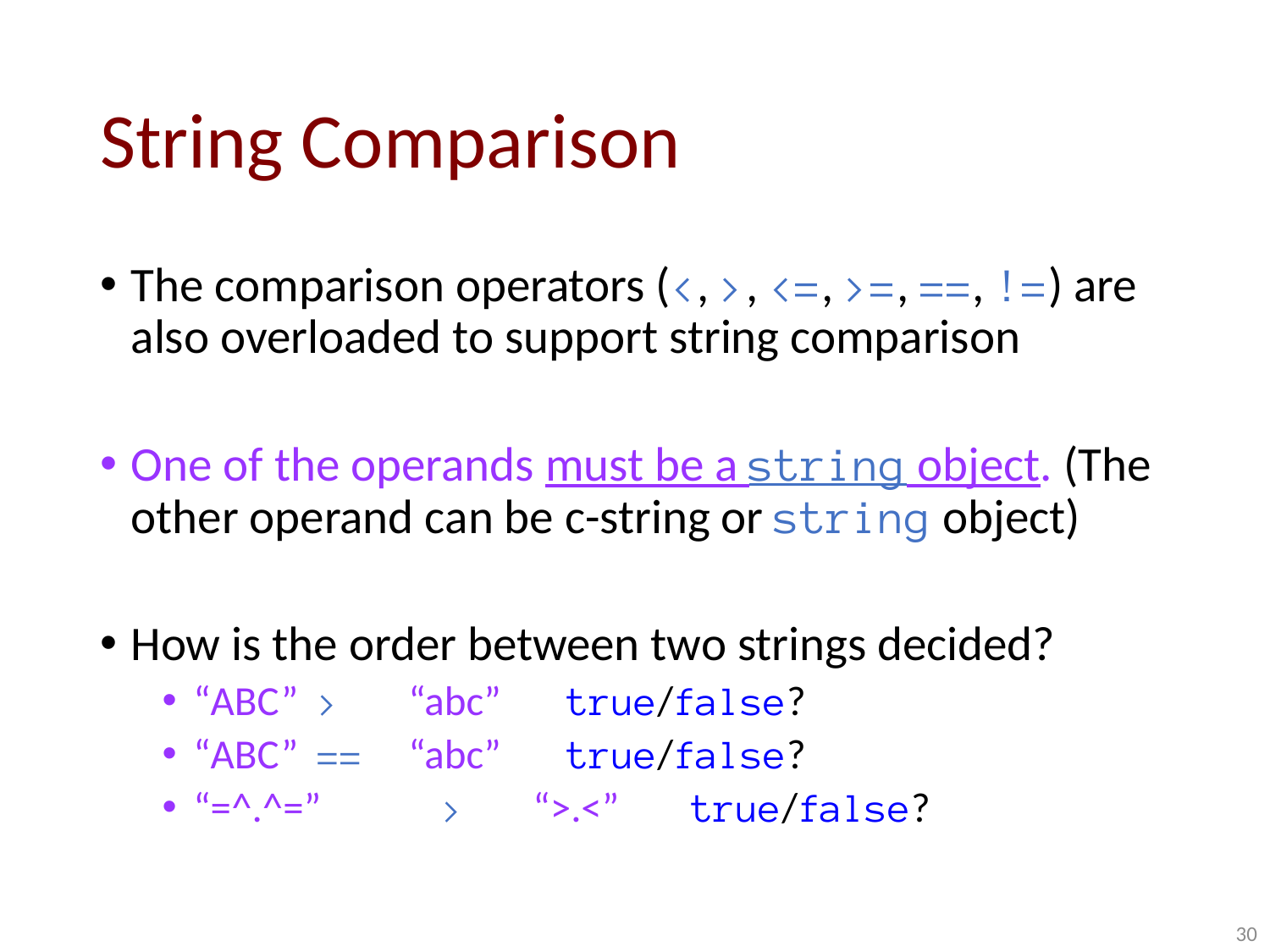

# String Comparison
The comparison operators (<, >, <=, >=, ==, !=) are also overloaded to support string comparison

One of the operands must be a string object. (The other operand can be c-string or string object)

How is the order between two strings decided?
“ABC”	>   “abc”		true/false?
“ABC”	==  “abc”		true/false?
“=^.^=”	>   “>.<”		true/false?
30